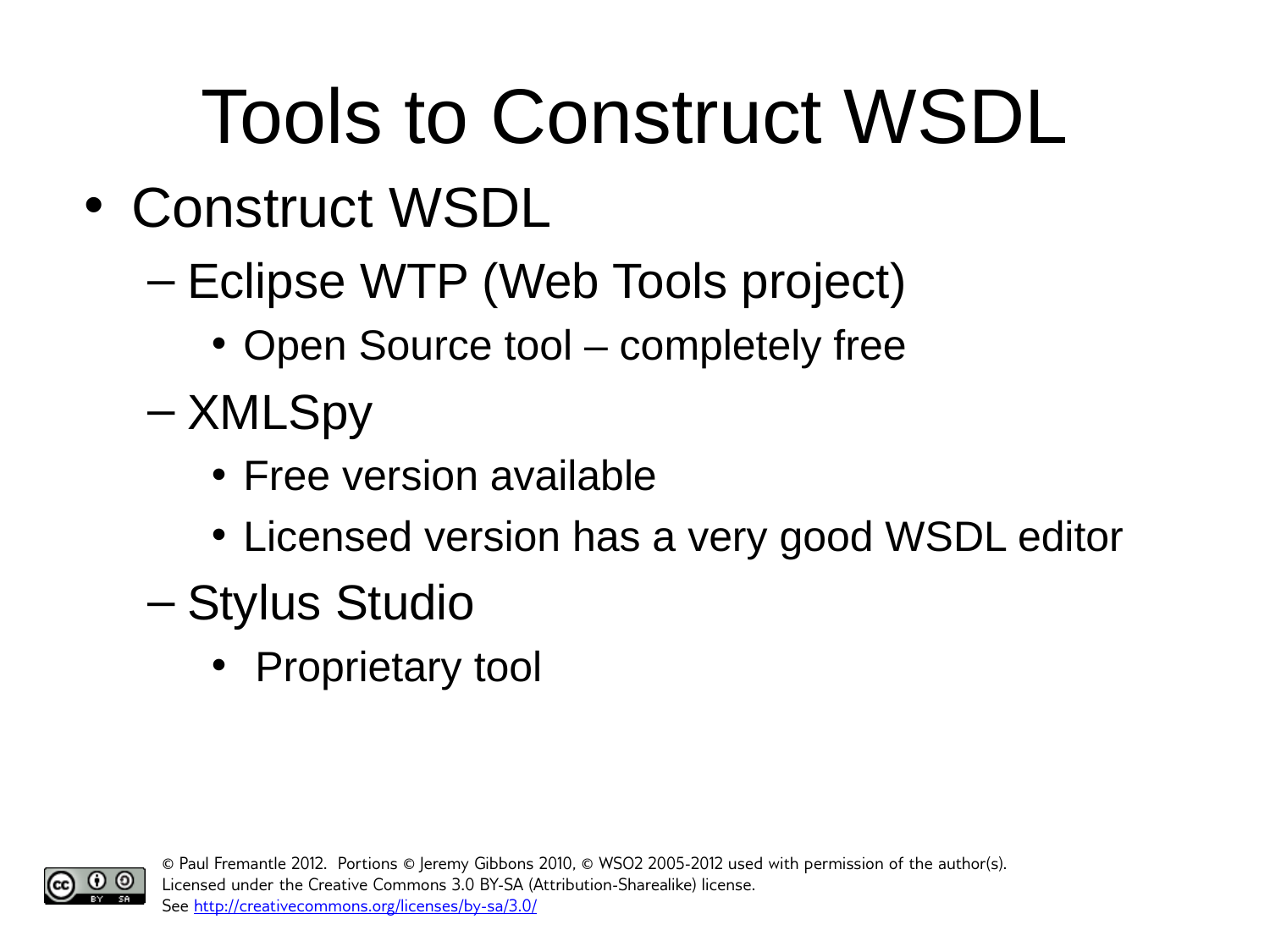

# Tools to Construct WSDL
Construct WSDL
Eclipse WTP (Web Tools project)
Open Source tool – completely free
XMLSpy
Free version available
Licensed version has a very good WSDL editor
Stylus Studio
 Proprietary tool